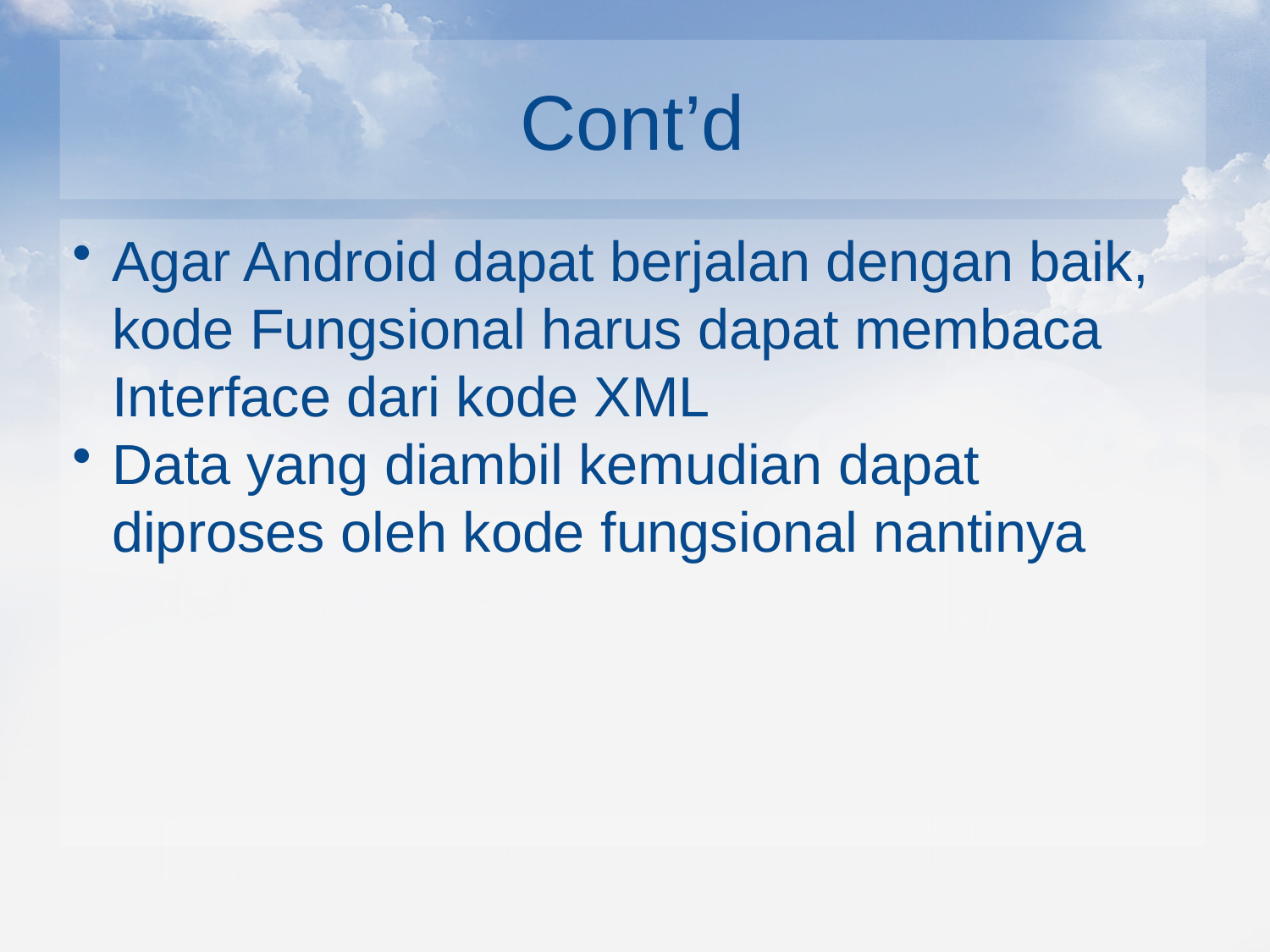

# Cont’d
Agar Android dapat berjalan dengan baik, kode Fungsional harus dapat membaca Interface dari kode XML
Data yang diambil kemudian dapat diproses oleh kode fungsional nantinya